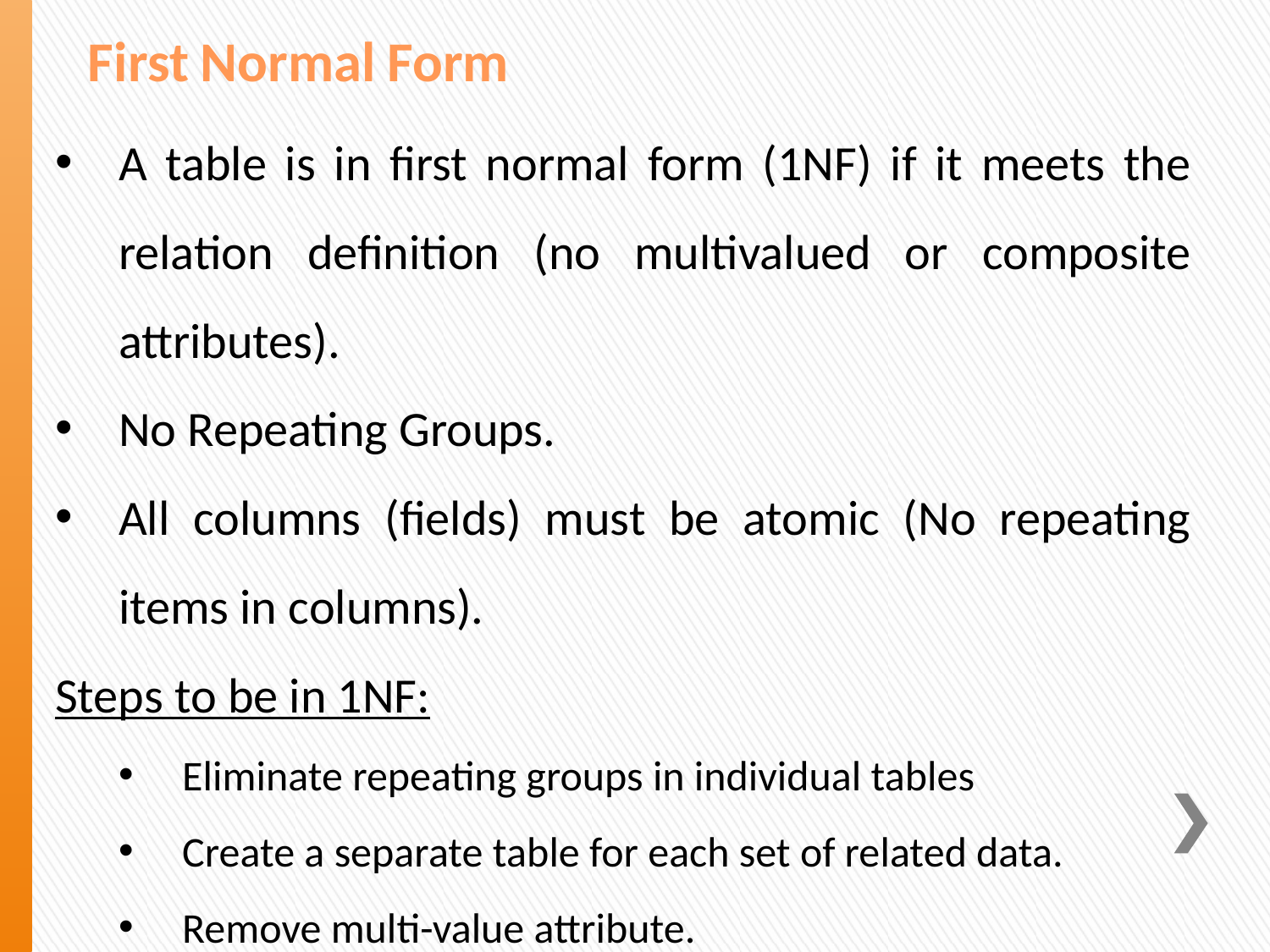

# First Normal Form
A table is in first normal form (1NF) if it meets the relation definition (no multivalued or composite attributes).
No Repeating Groups.
All columns (fields) must be atomic (No repeating items in columns).
Steps to be in 1NF:
Eliminate repeating groups in individual tables
Create a separate table for each set of related data.
Remove multi-value attribute.